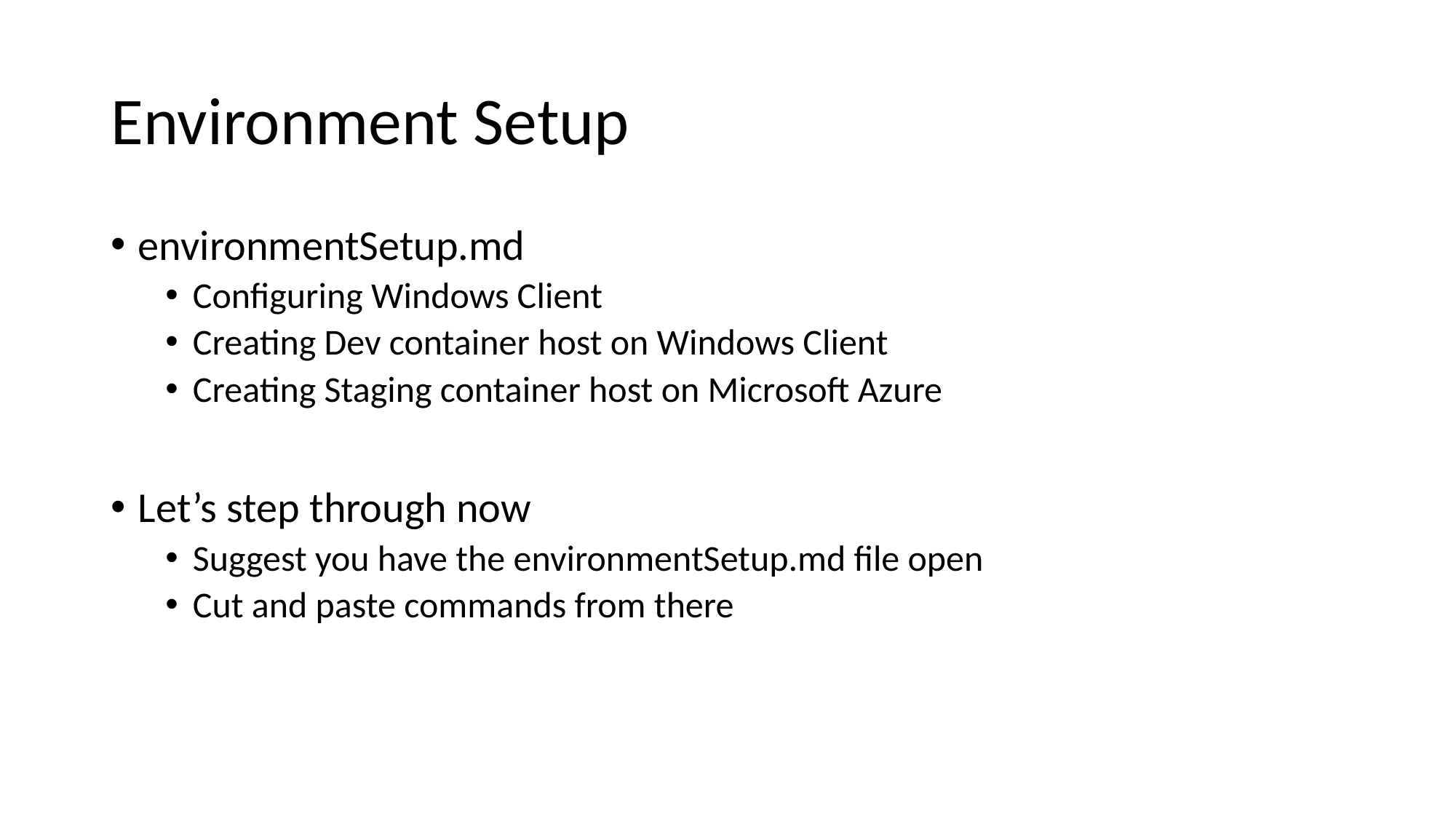

# Environment Setup
environmentSetup.md
Configuring Windows Client
Creating Dev container host on Windows Client
Creating Staging container host on Microsoft Azure

Let’s step through now
Suggest you have the environmentSetup.md file open
Cut and paste commands from there